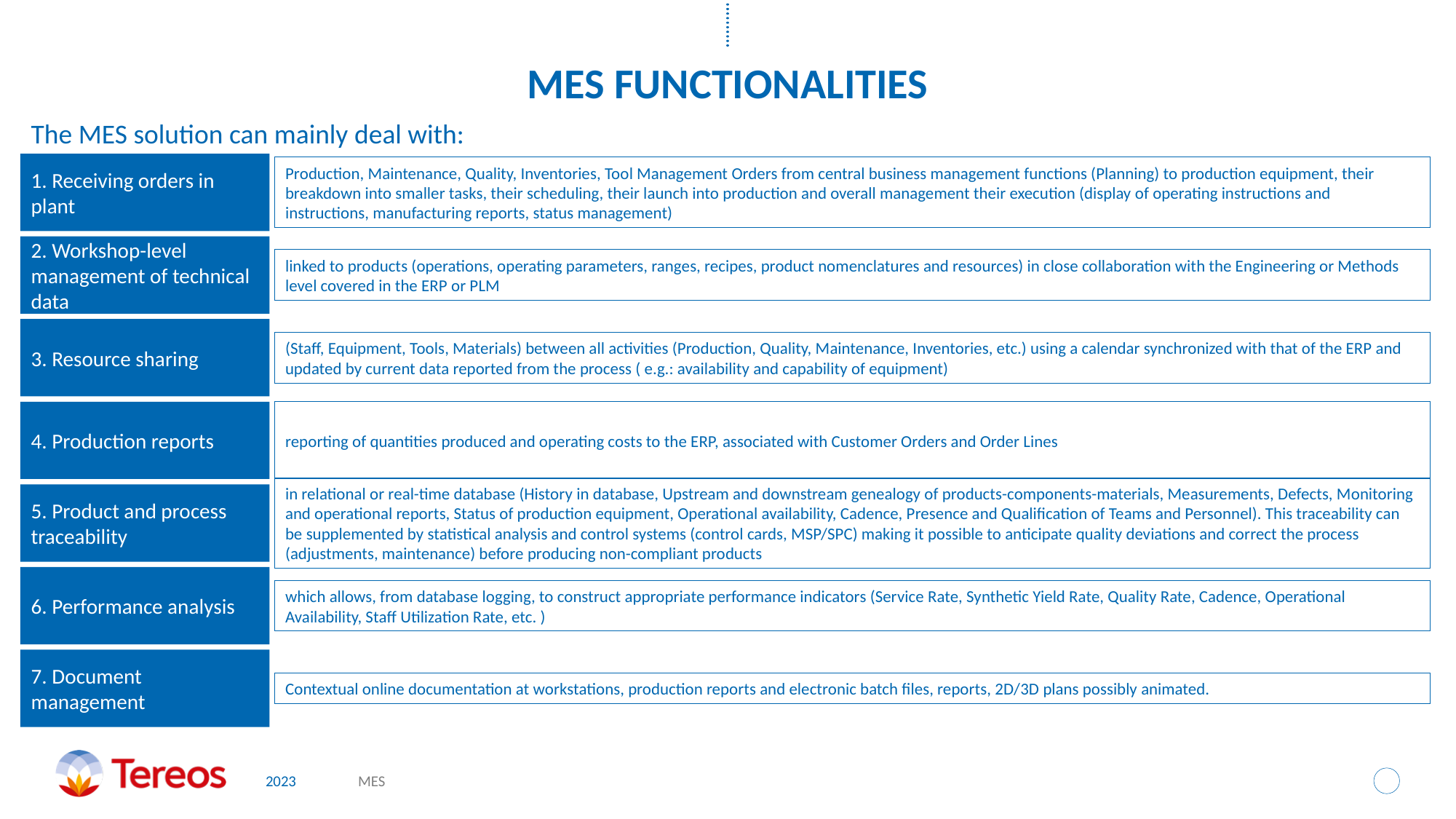

# MES Functionalities
The MES solution can mainly deal with:
1. Receiving orders in plant
Production, Maintenance, Quality, Inventories, Tool Management Orders from central business management functions (Planning) to production equipment, their breakdown into smaller tasks, their scheduling, their launch into production and overall management their execution (display of operating instructions and instructions, manufacturing reports, status management)
2. Workshop-level management of technical data
linked to products (operations, operating parameters, ranges, recipes, product nomenclatures and resources) in close collaboration with the Engineering or Methods level covered in the ERP or PLM
3. Resource sharing
(Staff, Equipment, Tools, Materials) between all activities (Production, Quality, Maintenance, Inventories, etc.) using a calendar synchronized with that of the ERP and updated by current data reported from the process ( e.g.: availability and capability of equipment)
4. Production reports
reporting of quantities produced and operating costs to the ERP, associated with Customer Orders and Order Lines
5. Product and process traceability
in relational or real-time database (History in database, Upstream and downstream genealogy of products-components-materials, Measurements, Defects, Monitoring and operational reports, Status of production equipment, Operational availability, Cadence, Presence and Qualification of Teams and Personnel). This traceability can be supplemented by statistical analysis and control systems (control cards, MSP/SPC) making it possible to anticipate quality deviations and correct the process (adjustments, maintenance) before producing non-compliant products
6. Performance analysis
which allows, from database logging, to construct appropriate performance indicators (Service Rate, Synthetic Yield Rate, Quality Rate, Cadence, Operational Availability, Staff Utilization Rate, etc. )
7. Document management
Contextual online documentation at workstations, production reports and electronic batch files, reports, 2D/3D plans possibly animated.
4
2023
MES